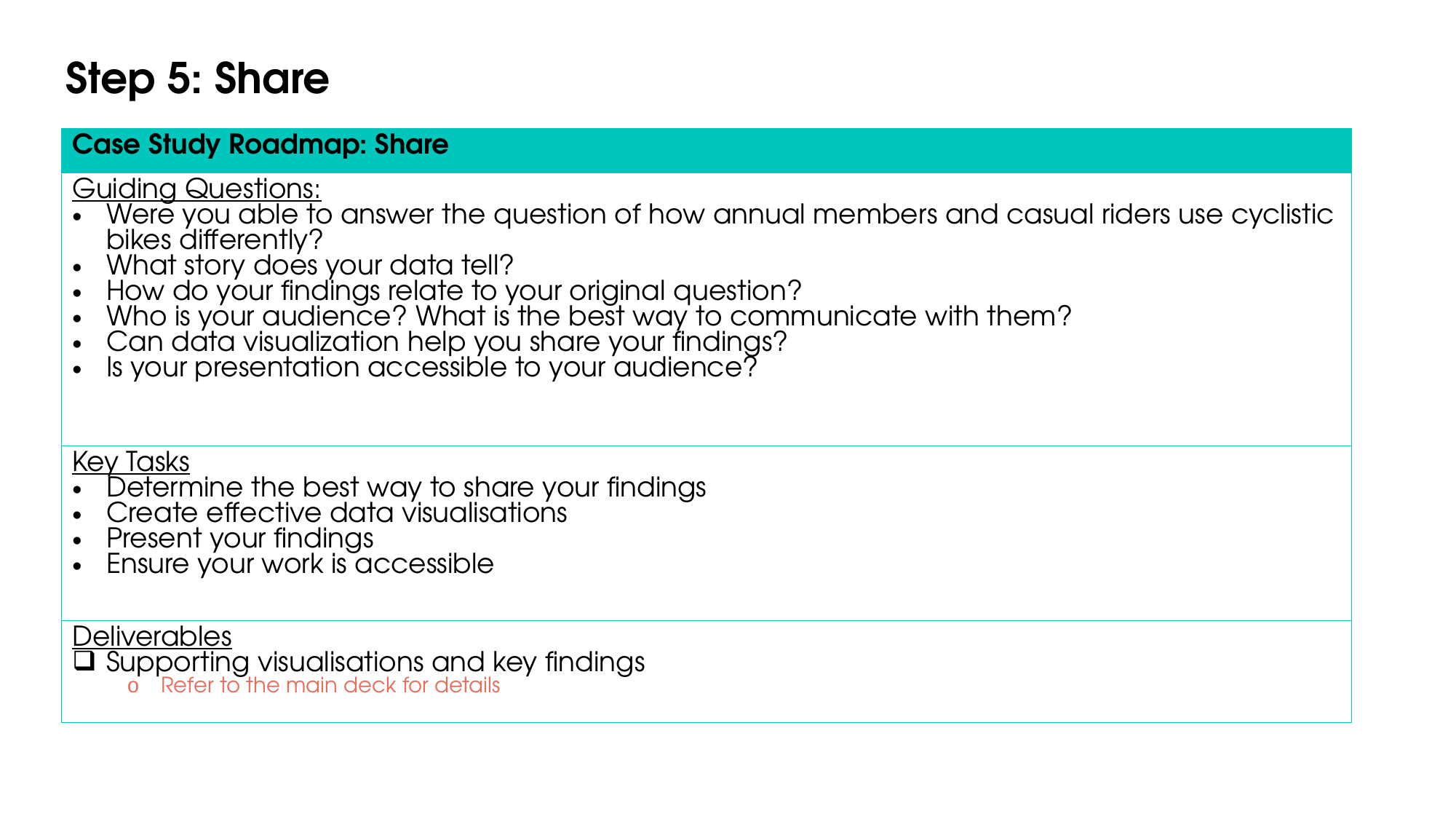

Step 5: Share
| Case Study Roadmap: Share |
| --- |
| Guiding Questions: Were you able to answer the question of how annual members and casual riders use cyclistic bikes differently? What story does your data tell? How do your findings relate to your original question? Who is your audience? What is the best way to communicate with them? Can data visualization help you share your findings? Is your presentation accessible to your audience? |
| Key Tasks Determine the best way to share your findings Create effective data visualisations Present your findings Ensure your work is accessible |
| Deliverables Supporting visualisations and key findings Refer to the main deck for details |